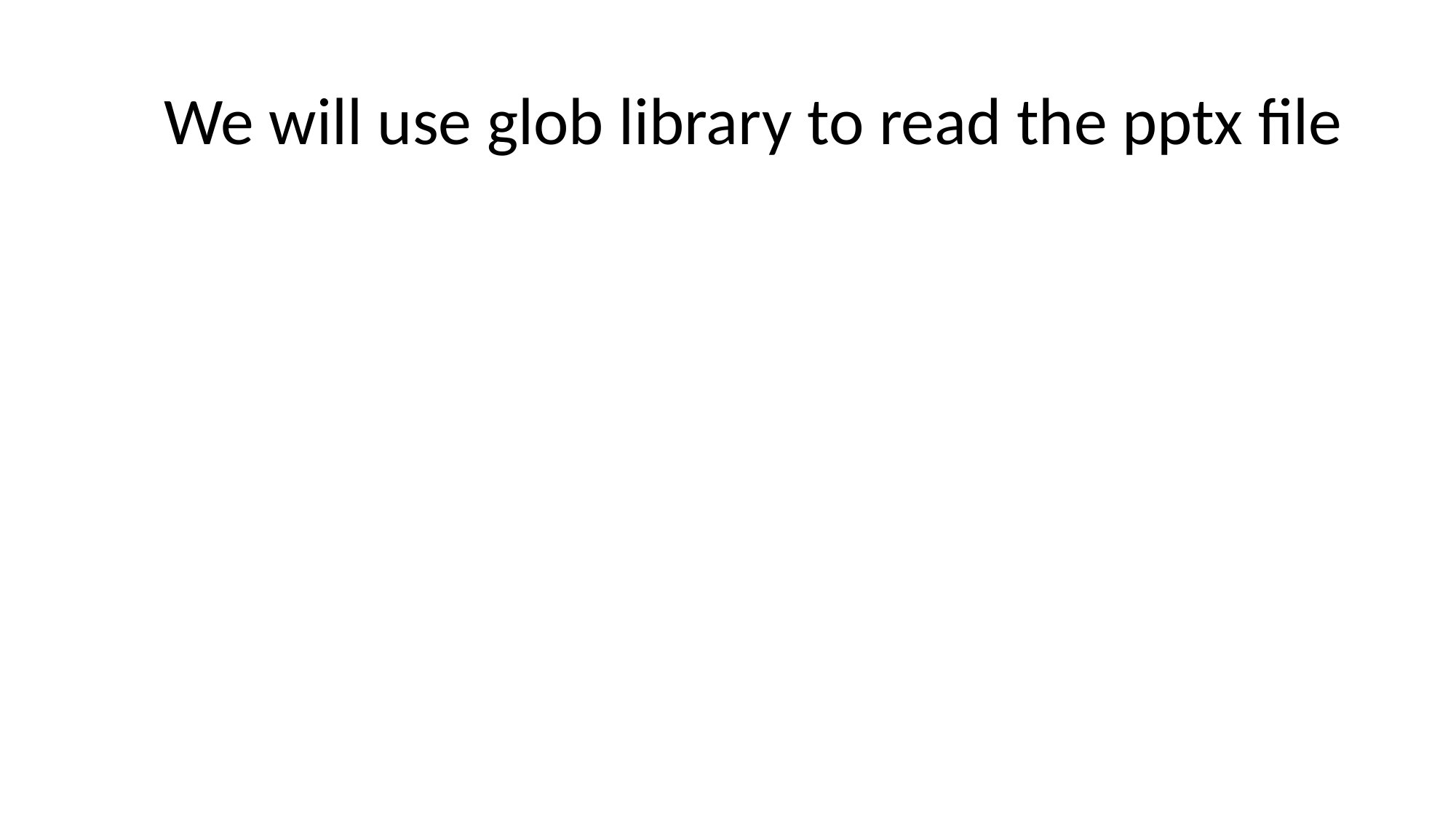

# We will use glob library to read the pptx file